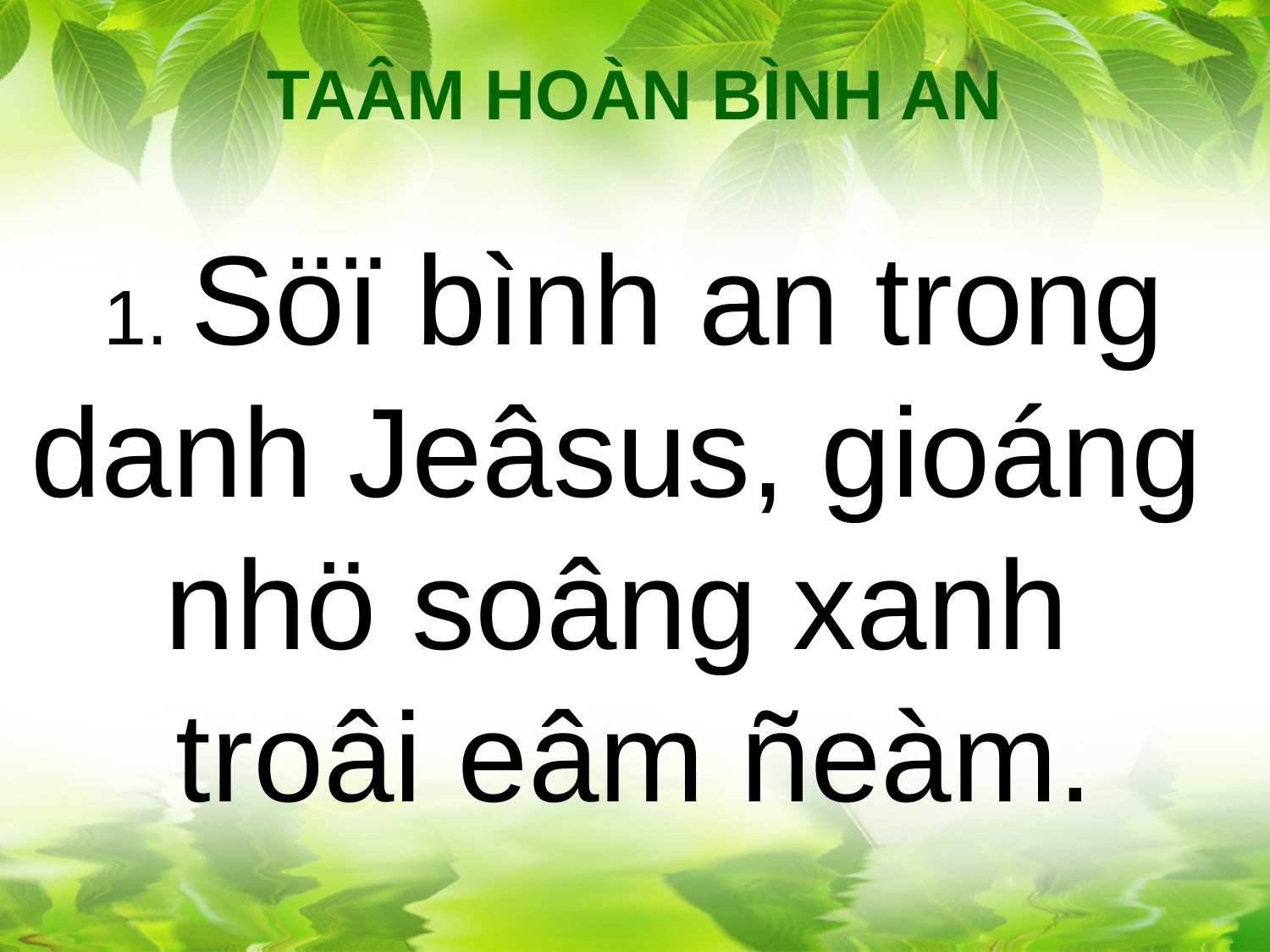

TAÂM HOÀN BÌNH AN
1. Söï bình an trong danh Jeâsus, gioáng
nhö soâng xanh
troâi eâm ñeàm.